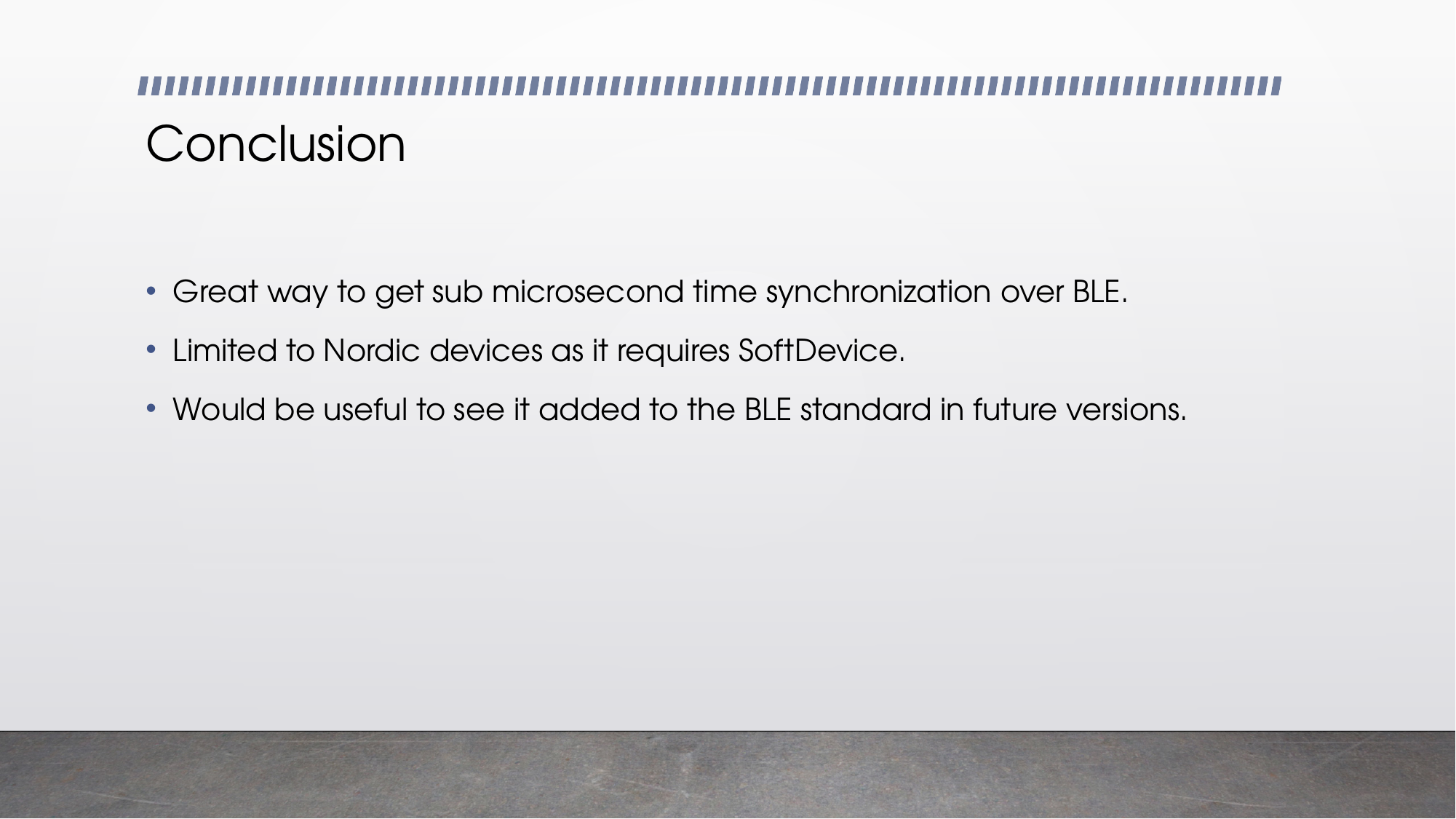

# Conclusion
Great way to get sub microsecond time synchronization over BLE.
Limited to Nordic devices as it requires SoftDevice.
Would be useful to see it added to the BLE standard in future versions.